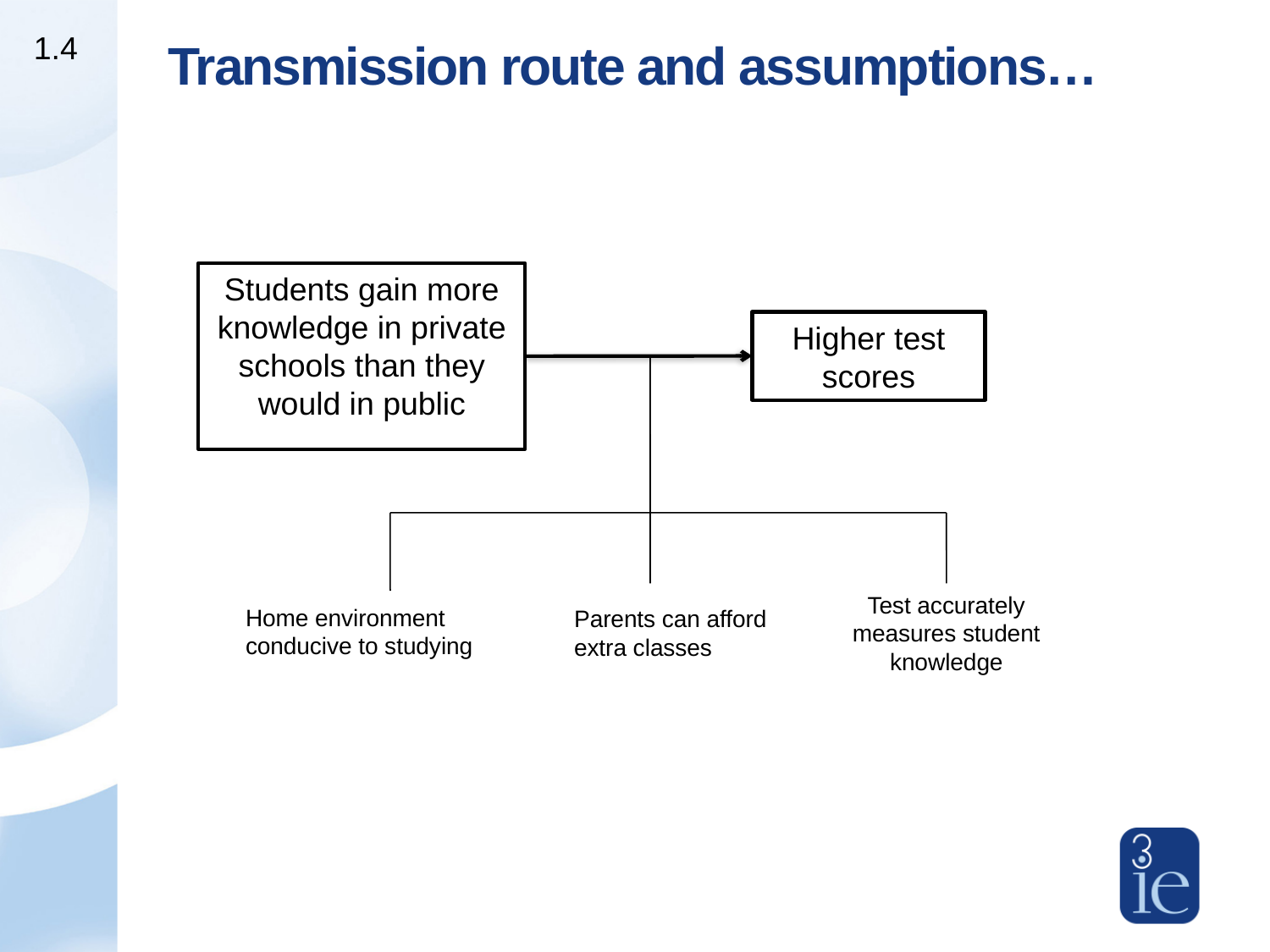

1.4
Transmission route and assumptions…
Students gain more knowledge in private schools than they would in public
Higher test scores

Test accurately measures student knowledge
Home environment conducive to studying
Parents can afford extra classes